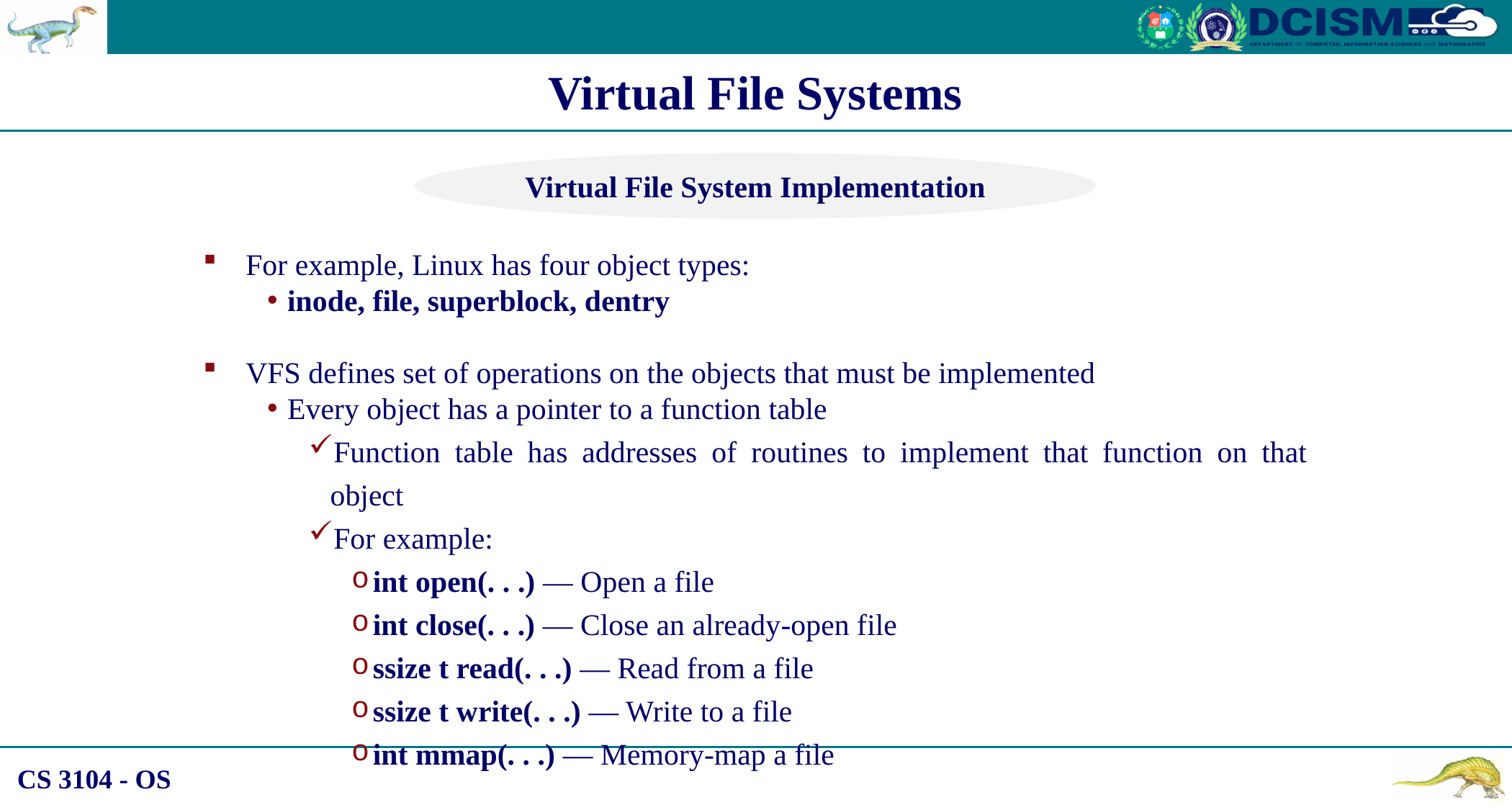

Virtual File Systems
Virtual File System Implementation
For example, Linux has four object types:
inode, file, superblock, dentry

VFS defines set of operations on the objects that must be implemented
Every object has a pointer to a function table
Function table has addresses of routines to implement that function on that object
For example:
int open(. . .) — Open a file
int close(. . .) — Close an already-open file
ssize t read(. . .) — Read from a file
ssize t write(. . .) — Write to a file
int mmap(. . .) — Memory-map a file